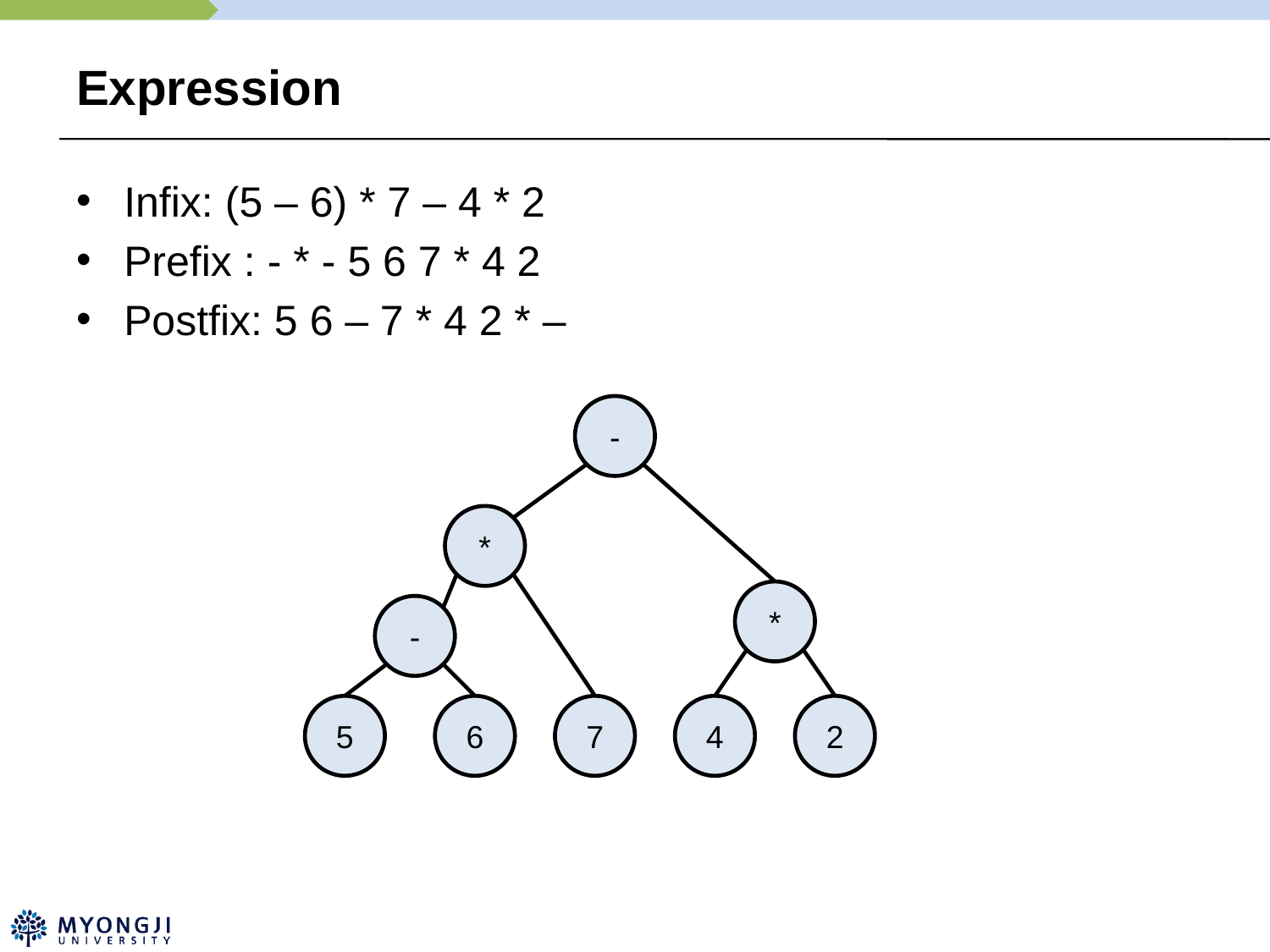

# Expression
Infix: (5 – 6) * 7 – 4 * 2
Prefix : - * - 5 6 7 * 4 2
Postfix: 5 6 – 7 * 4 2 * –
-
*
*
-
5
6
7
4
2